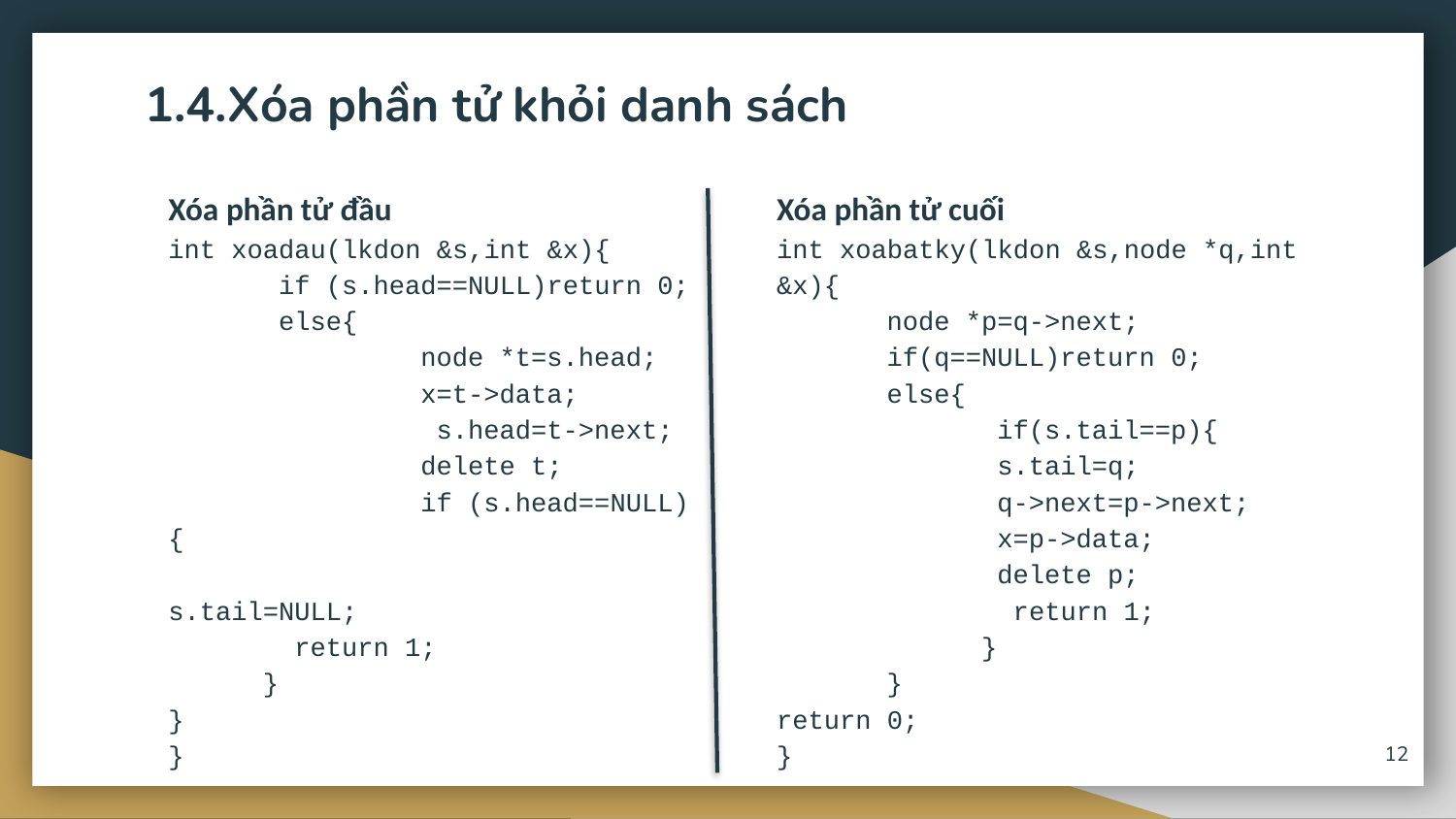

# 1.4.Xóa phần tử khỏi danh sách
Xóa phần tử đầu
int xoadau(lkdon &s,int &x){
       if (s.head==NULL)return 0;
       else{
                node *t=s.head;
                x=t->data;
                 s.head=t->next;
                delete t;
                if (s.head==NULL){
                       s.tail=NULL;
        return 1;
      }
}
}

Xóa phần tử cuối
int xoabatky(lkdon &s,node *q,int &x){
       node *p=q->next;
       if(q==NULL)return 0;
       else{
              if(s.tail==p){
              s.tail=q;
              q->next=p->next;
              x=p->data;
              delete p;
               return 1;
             }
       }
return 0;
}

12